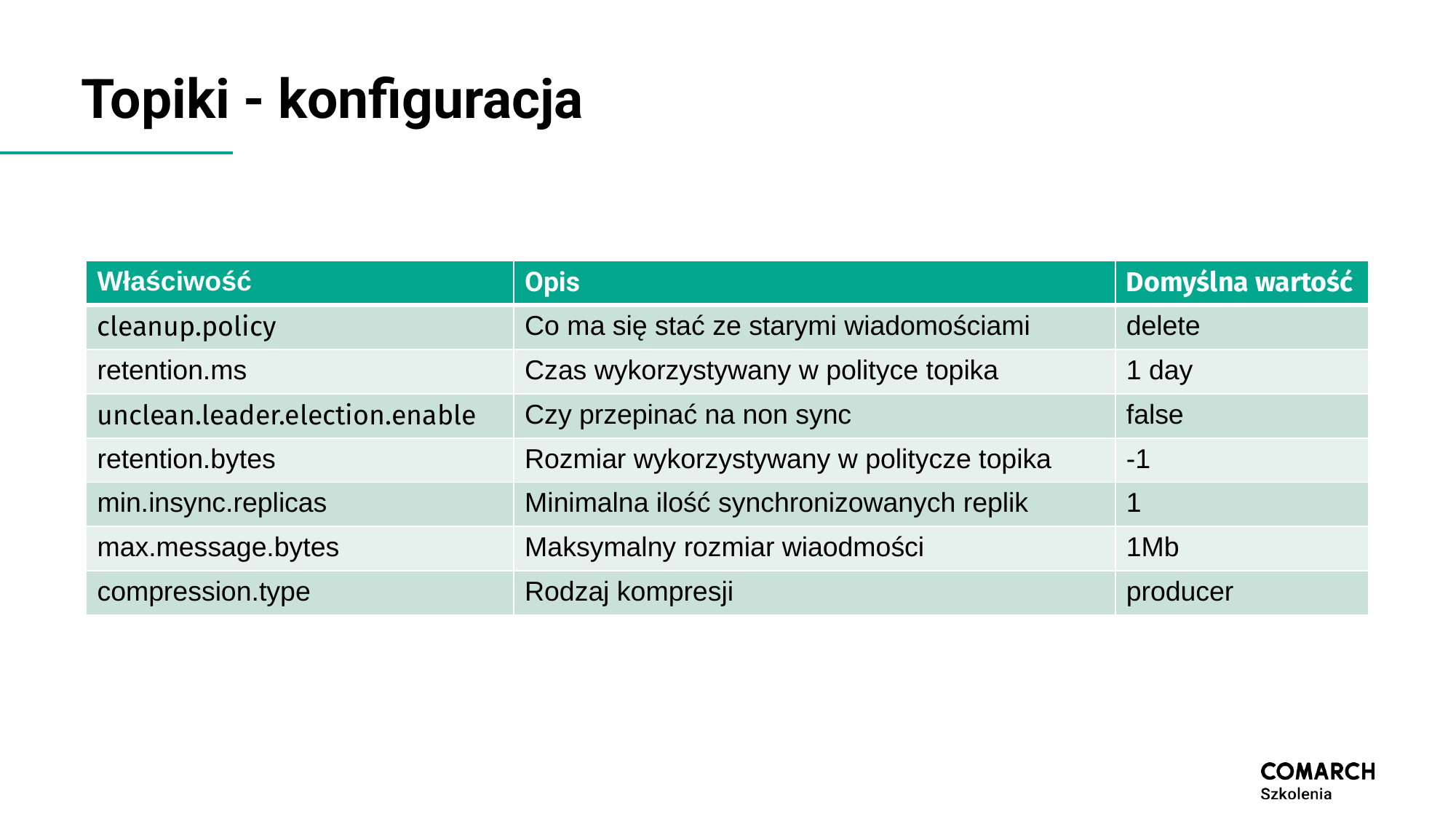

# Topiki - konfiguracja

| Właściwość | Opis | Domyślna wartość |
| --- | --- | --- |
| cleanup.policy | Co ma się stać ze starymi wiadomościami | delete |
| retention.ms | Czas wykorzystywany w polityce topika | 1 day |
| unclean.leader.election.enable | Czy przepinać na non sync | false |
| retention.bytes | Rozmiar wykorzystywany w politycze topika | -1 |
| min.insync.replicas | Minimalna ilość synchronizowanych replik | 1 |
| max.message.bytes | Maksymalny rozmiar wiaodmości | 1Mb |
| compression.type | Rodzaj kompresji | producer |